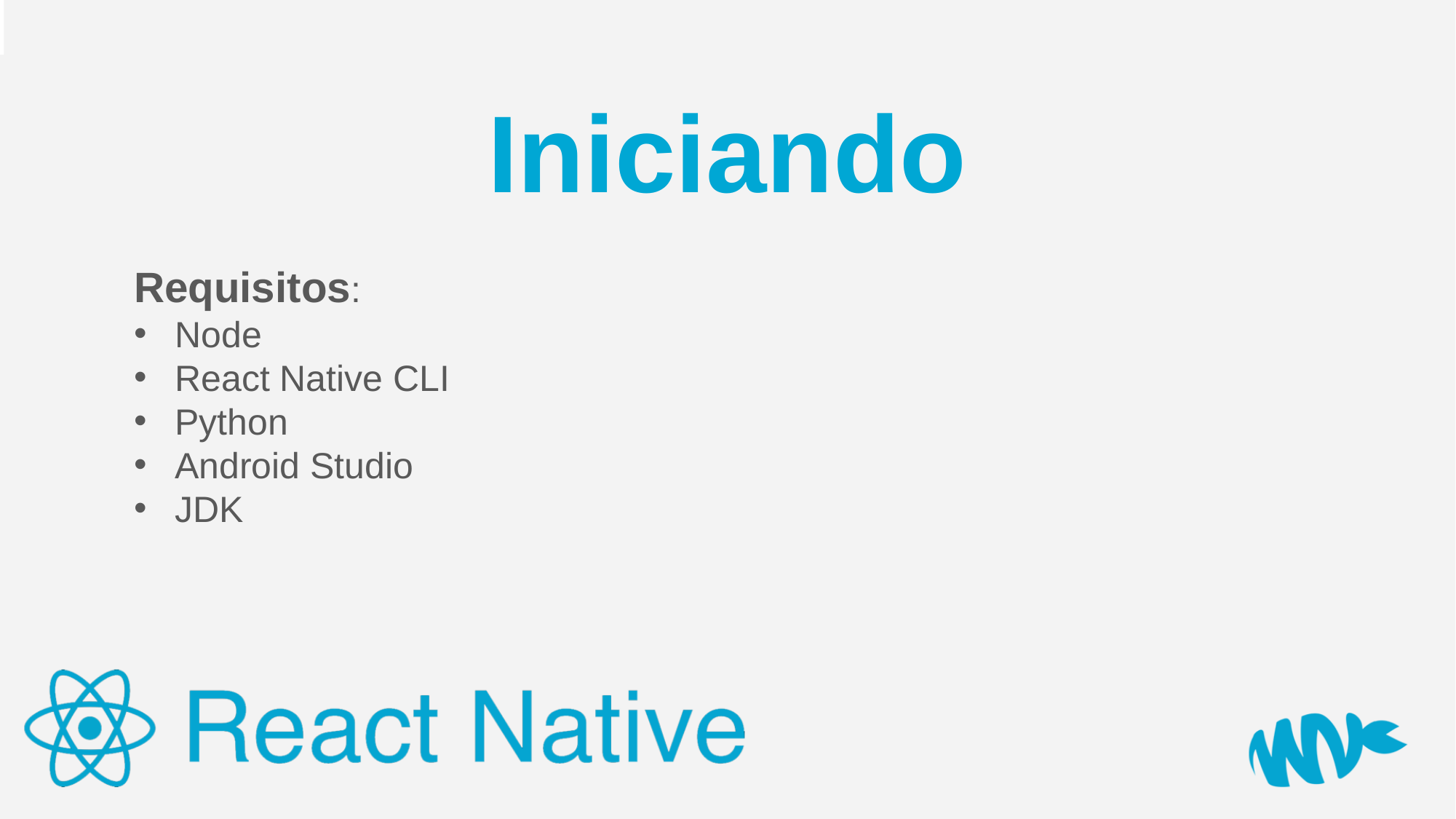

# Iniciando
Requisitos:
Node
React Native CLI
Python
Android Studio
JDK